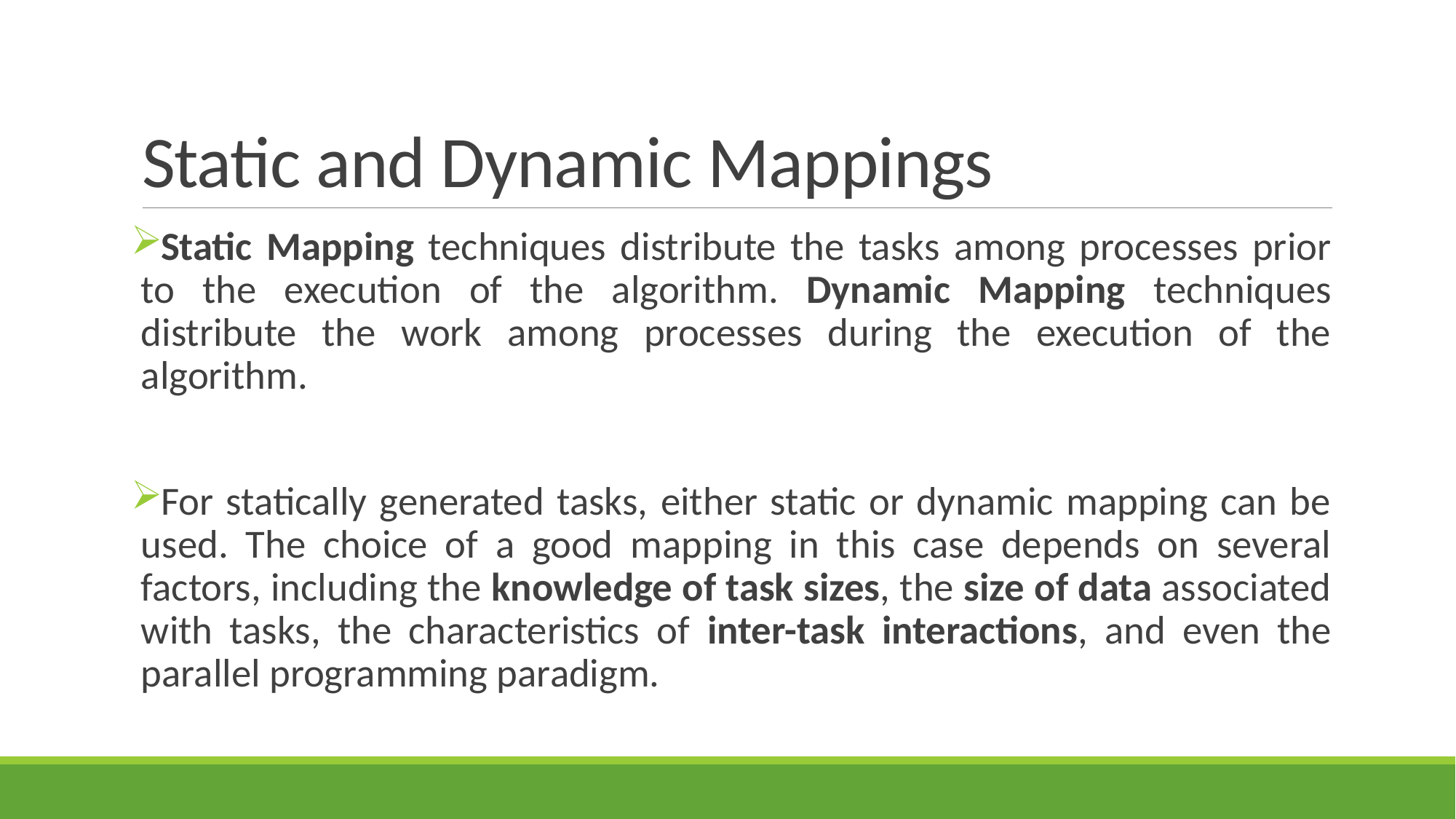

# Static and Dynamic Mappings
Static Mapping techniques distribute the tasks among processes prior to the execution of the algorithm. Dynamic Mapping techniques distribute the work among processes during the execution of the algorithm.

For statically generated tasks, either static or dynamic mapping can be used. The choice of a good mapping in this case depends on several factors, including the knowledge of task sizes, the size of data associated with tasks, the characteristics of inter-task interactions, and even the parallel programming paradigm.